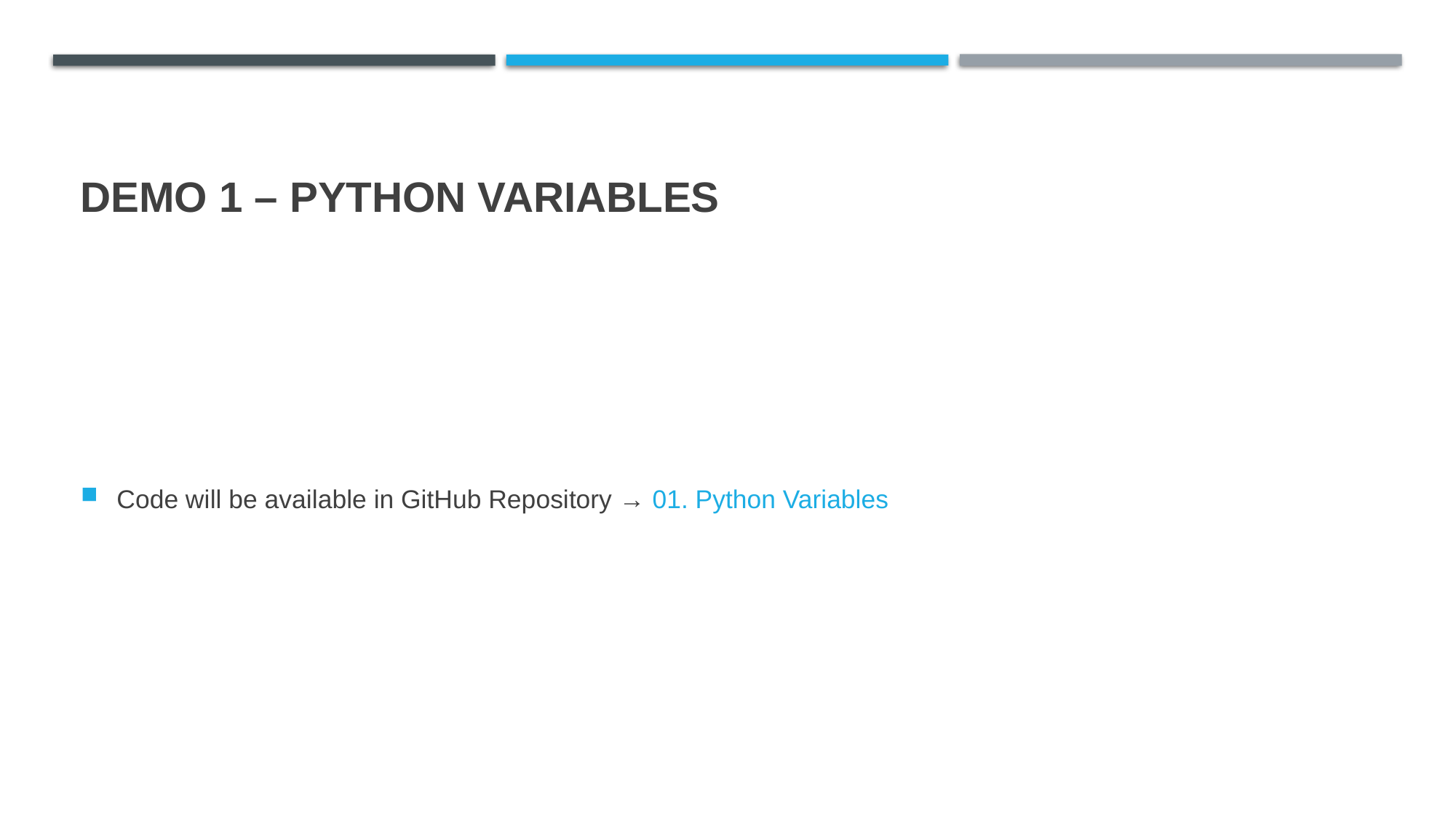

# Demo 1 – Python Variables
Code will be available in GitHub Repository → 01. Python Variables